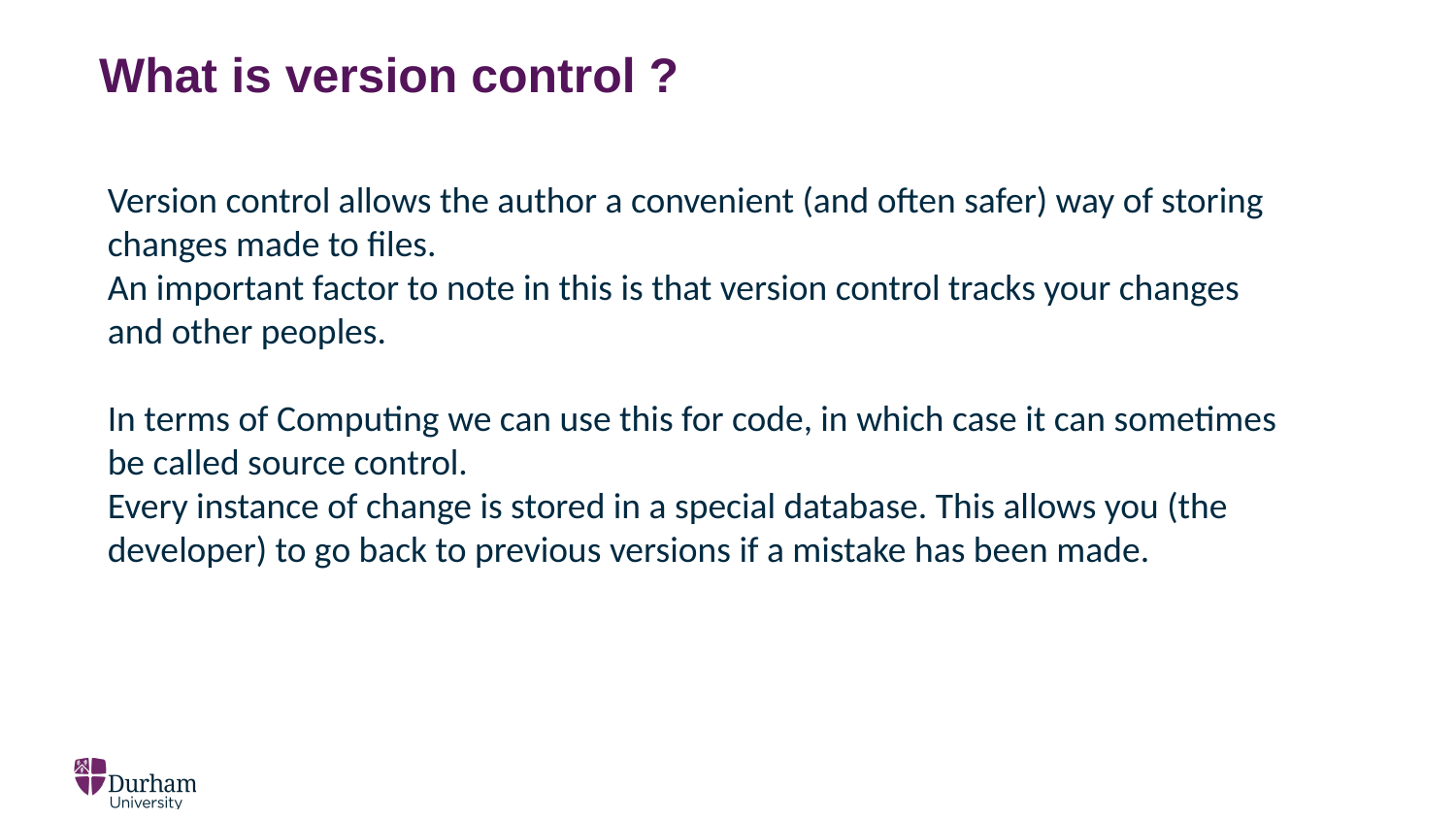

# What is version control ?
Version control allows the author a convenient (and often safer) way of storing changes made to files.
An important factor to note in this is that version control tracks your changes and other peoples.

In terms of Computing we can use this for code, in which case it can sometimes be called source control.
Every instance of change is stored in a special database. This allows you (the developer) to go back to previous versions if a mistake has been made.